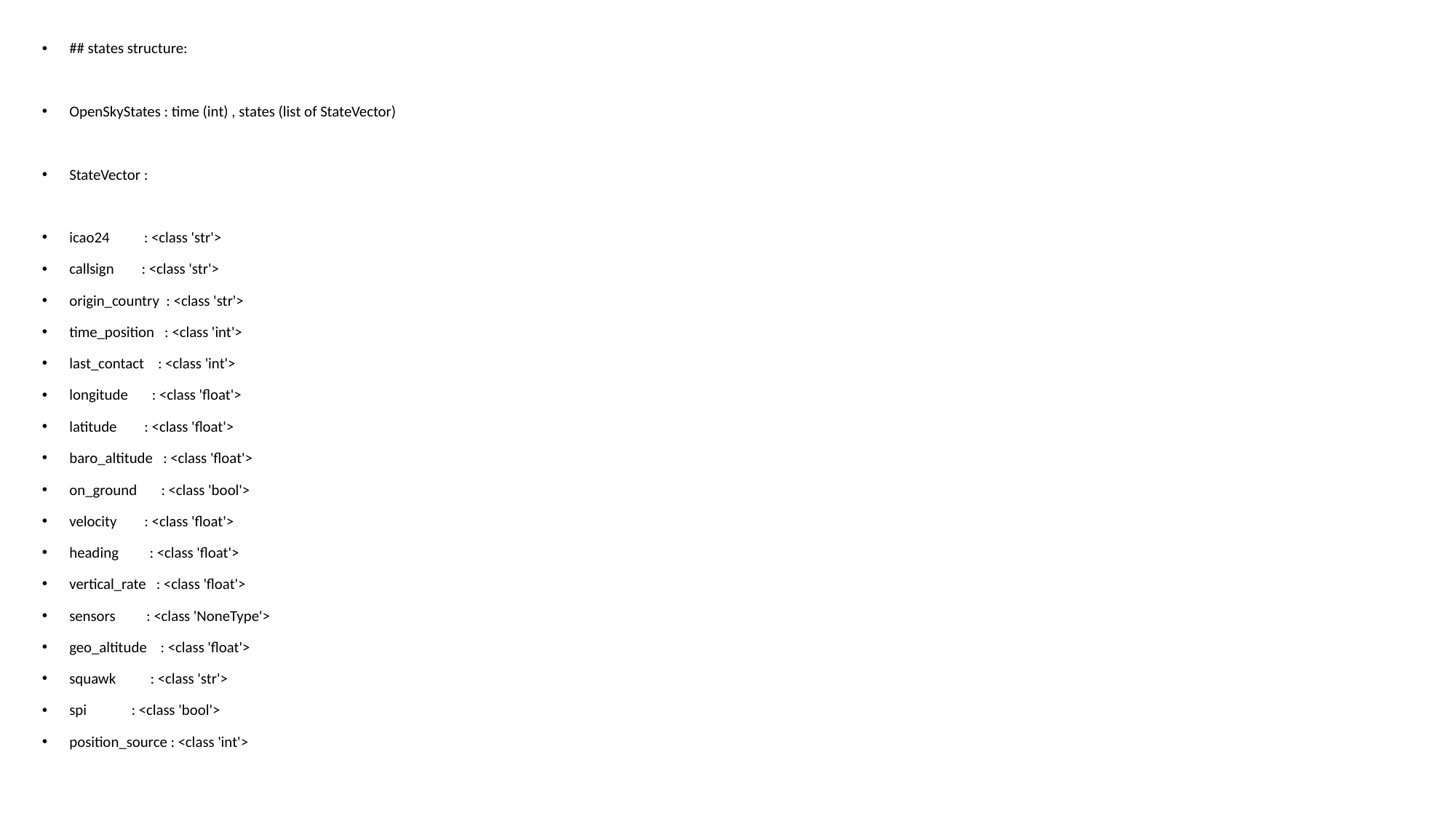

## states structure:

OpenSkyStates : time (int) , states (list of StateVector)

StateVector :

icao24          : <class 'str'>
callsign        : <class 'str'>
origin_country  : <class 'str'>
time_position   : <class 'int'>
last_contact    : <class 'int'>
longitude       : <class 'float'>
latitude        : <class 'float'>
baro_altitude   : <class 'float'>
on_ground       : <class 'bool'>
velocity        : <class 'float'>
heading         : <class 'float'>
vertical_rate   : <class 'float'>
sensors         : <class 'NoneType'>
geo_altitude    : <class 'float'>
squawk          : <class 'str'>
spi             : <class 'bool'>
position_source : <class 'int'>